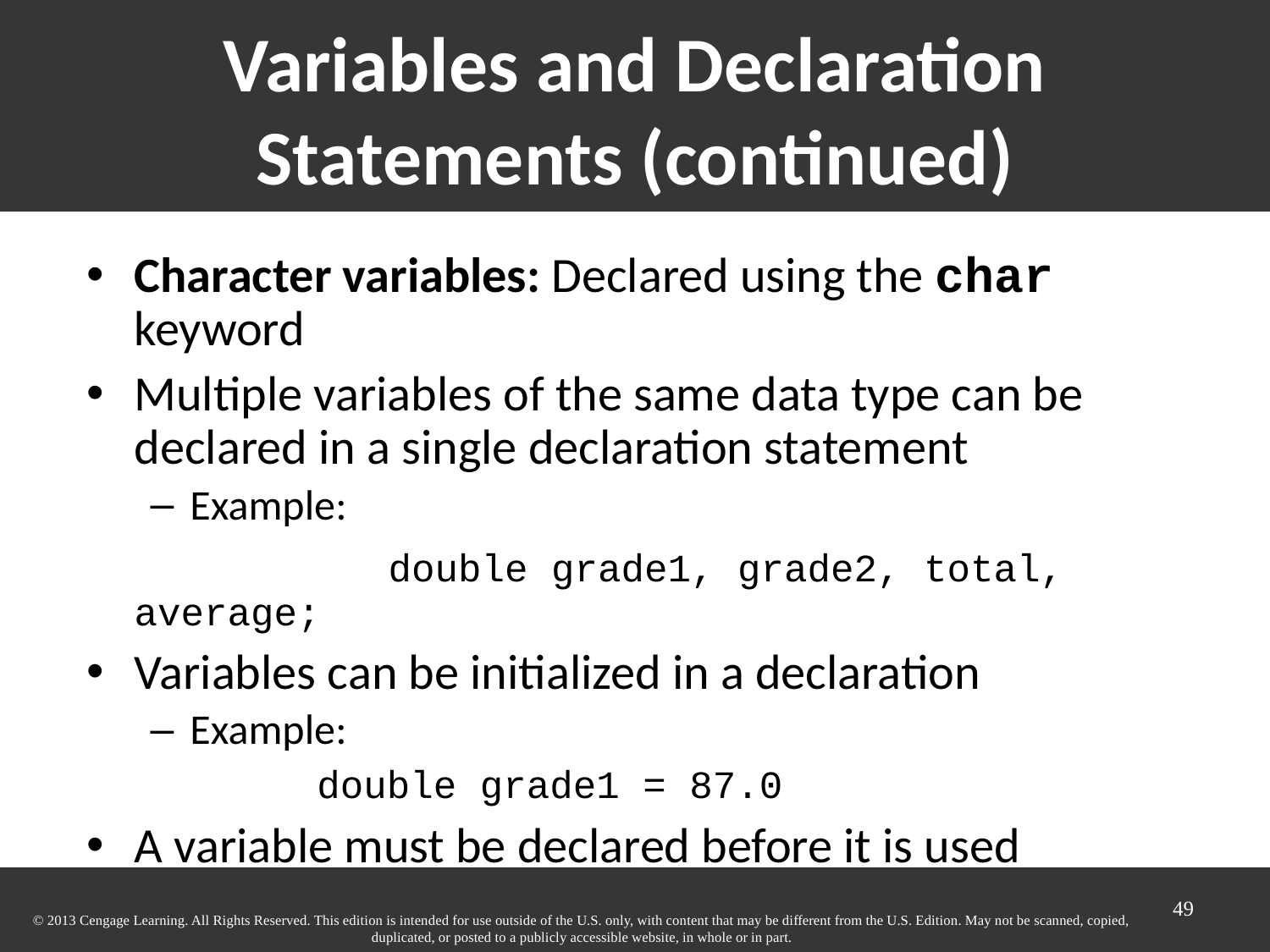

# Variables and Declaration Statements (continued)‏
Character variables: Declared using the char keyword
Multiple variables of the same data type can be declared in a single declaration statement
Example:
   			double grade1, grade2, total, average;
Variables can be initialized in a declaration
Example:
		double grade1 = 87.0
A variable must be declared before it is used
49
© 2013 Cengage Learning. All Rights Reserved. This edition is intended for use outside of the U.S. only, with content that may be different from the U.S. Edition. May not be scanned, copied, duplicated, or posted to a publicly accessible website, in whole or in part.